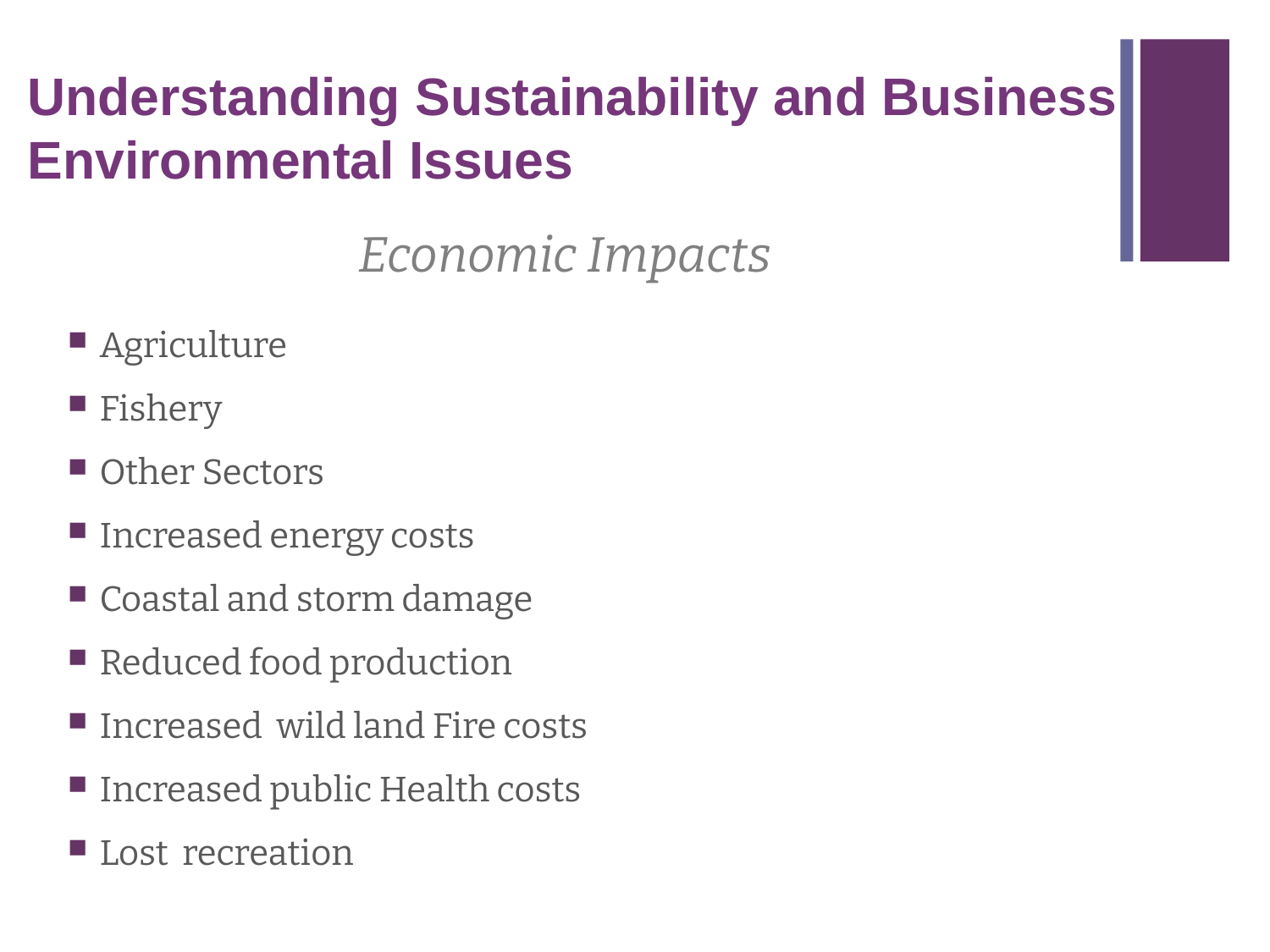

Understanding Sustainability and Business  Environmental Issues
Economic Impacts

Agriculture
Fishery
Other Sectors
Increased energy costs
Coastal and storm damage
Reduced food production
Increased  wild land Fire costs
Increased public Health costs
Lost  recreation